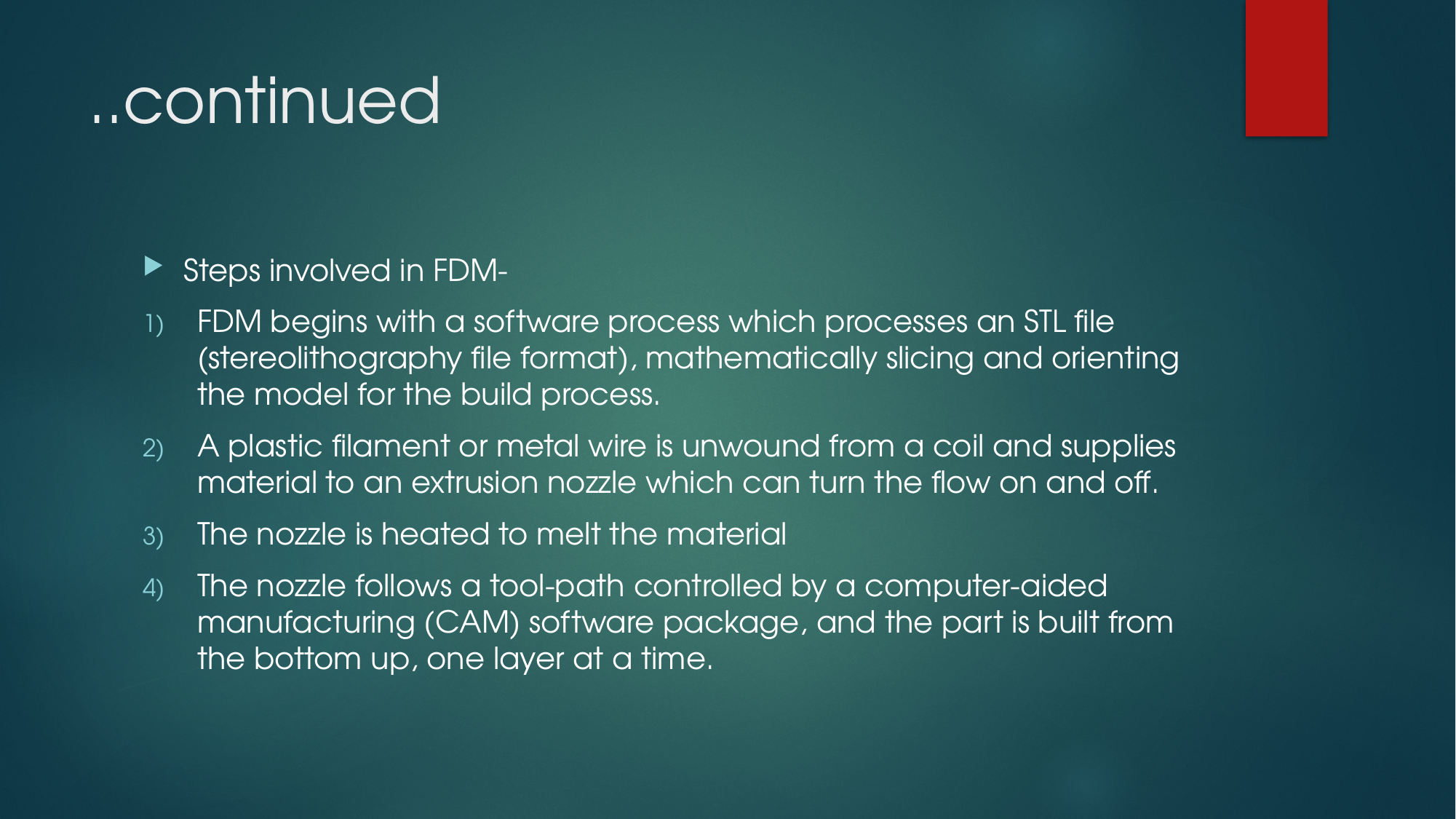

# ..continued
Steps involved in FDM-
FDM begins with a software process which processes an STL file (stereolithography file format), mathematically slicing and orienting the model for the build process.
A plastic filament or metal wire is unwound from a coil and supplies material to an extrusion nozzle which can turn the flow on and off.
The nozzle is heated to melt the material
The nozzle follows a tool-path controlled by a computer-aided manufacturing (CAM) software package, and the part is built from the bottom up, one layer at a time.